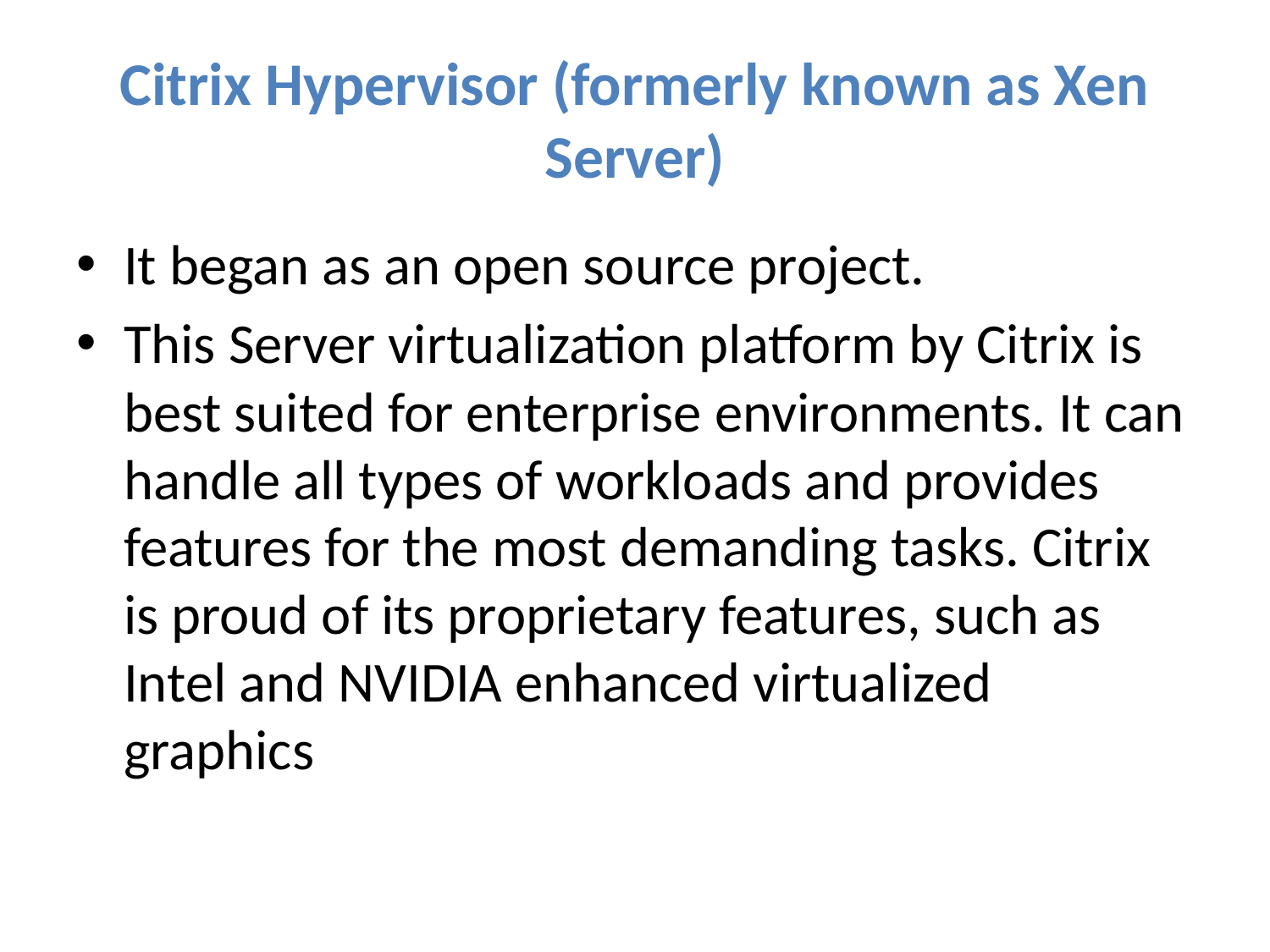

# Citrix Hypervisor (formerly known as Xen Server)
It began as an open source project.
This Server virtualization platform by Citrix is best suited for enterprise environments. It can handle all types of workloads and provides features for the most demanding tasks. Citrix is proud of its proprietary features, such as Intel and NVIDIA enhanced virtualized graphics